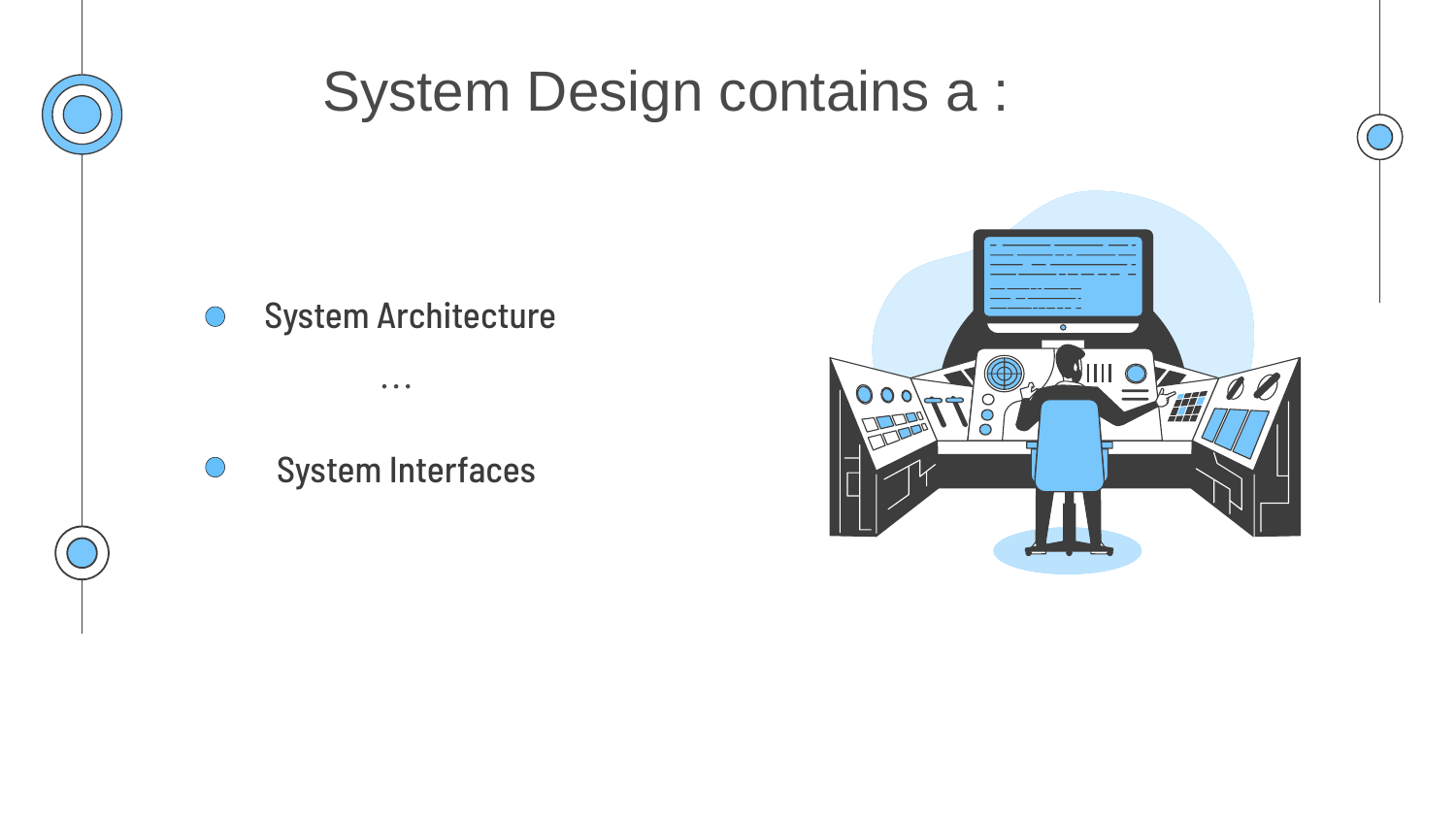

# System Design contains a :

System Architecture

System Interfaces